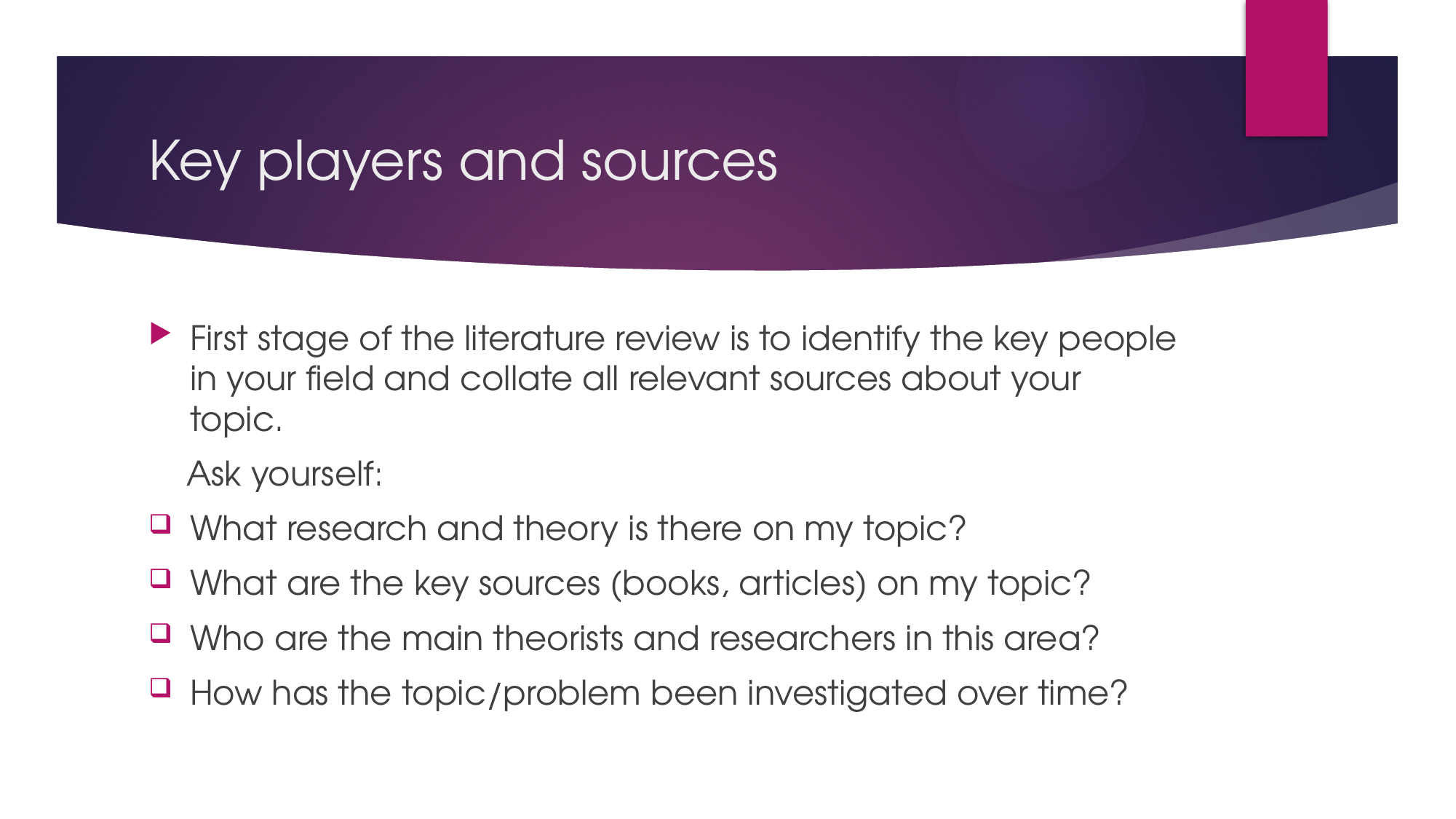

# Key players and sources
First stage of the literature review is to identify the key people in your field and collate all relevant sources about your topic.
    Ask yourself:
What research and theory is there on my topic?
What are the key sources (books, articles) on my topic?
Who are the main theorists and researchers in this area?
How has the topic/problem been investigated over time?